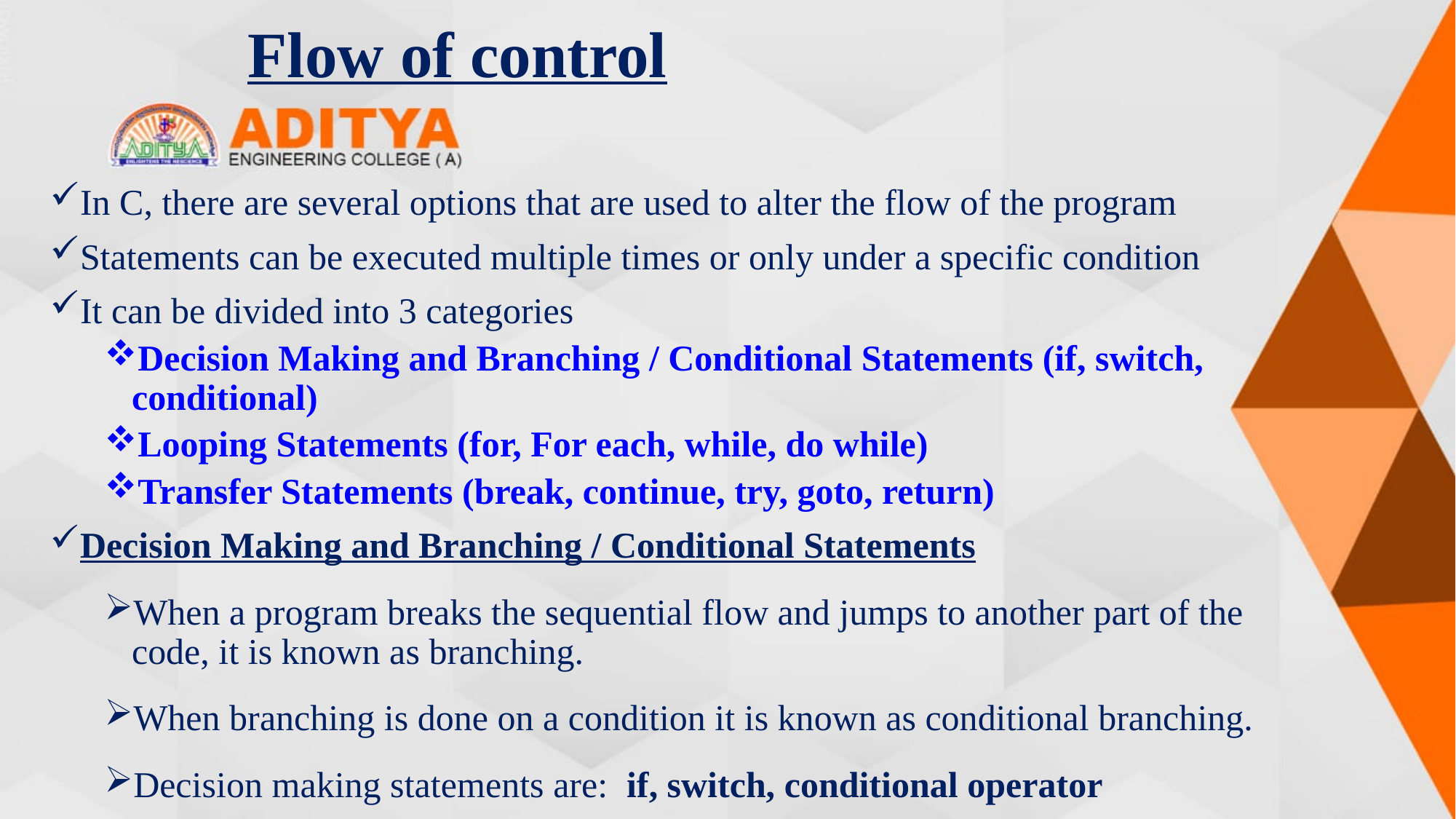

# Flow of control
In C, there are several options that are used to alter the flow of the program
Statements can be executed multiple times or only under a specific condition
It can be divided into 3 categories
Decision Making and Branching / Conditional Statements (if, switch, conditional)
Looping Statements (for, For each, while, do while)
Transfer Statements (break, continue, try, goto, return)
Decision Making and Branching / Conditional Statements
When a program breaks the sequential flow and jumps to another part of the code, it is known as branching.
When branching is done on a condition it is known as conditional branching.
Decision making statements are:  if, switch, conditional operator